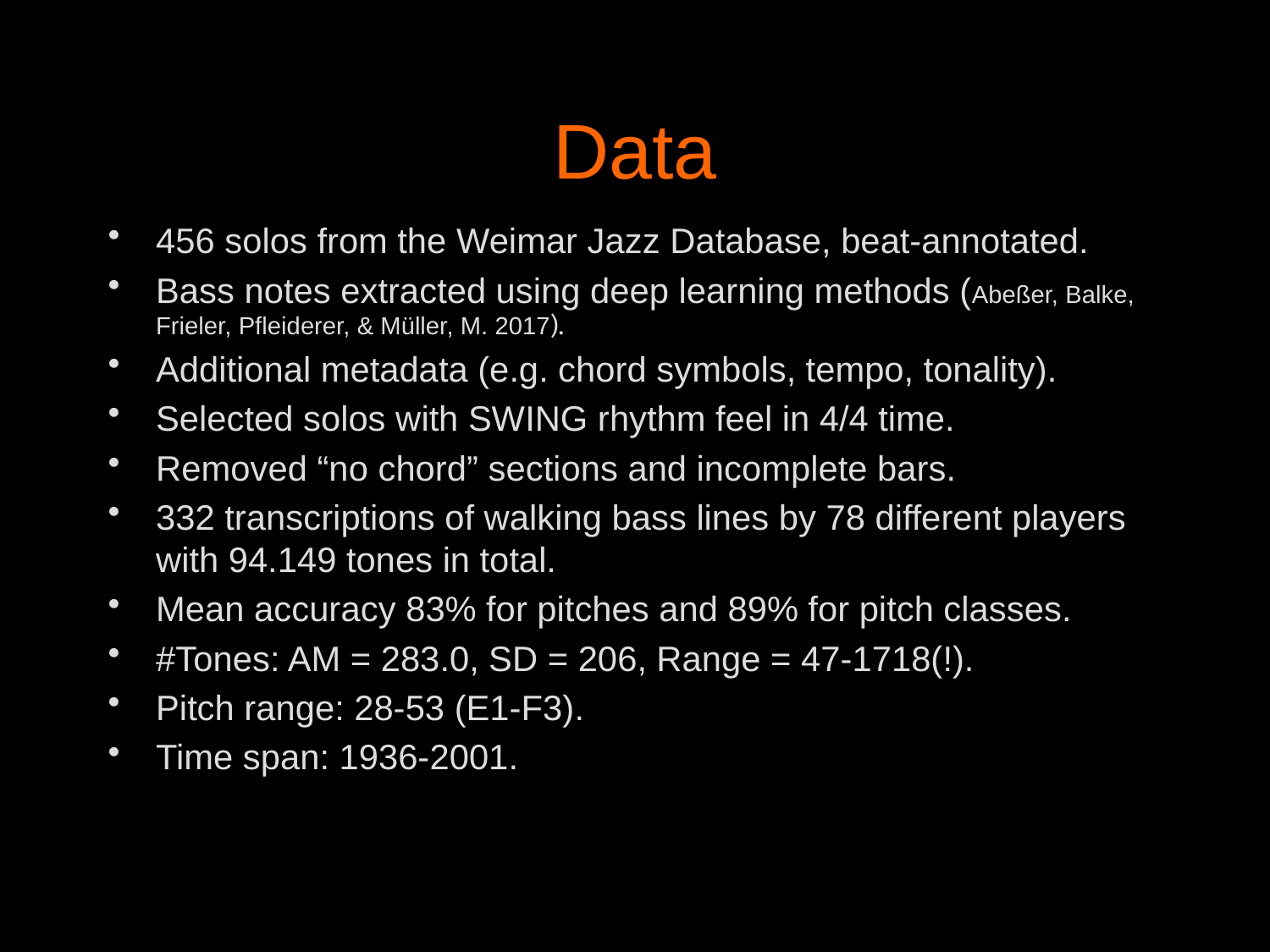

# Data
456 solos from the Weimar Jazz Database, beat-annotated.
Bass notes extracted using deep learning methods (Abeßer, Balke, Frieler, Pfleiderer, & Müller, M. 2017).
Additional metadata (e.g. chord symbols, tempo, tonality).
Selected solos with SWING rhythm feel in 4/4 time.
Removed “no chord” sections and incomplete bars.
332 transcriptions of walking bass lines by 78 different players with 94.149 tones in total.
Mean accuracy 83% for pitches and 89% for pitch classes.
#Tones: AM = 283.0, SD = 206, Range = 47-1718(!).
Pitch range: 28-53 (E1-F3).
Time span: 1936-2001.